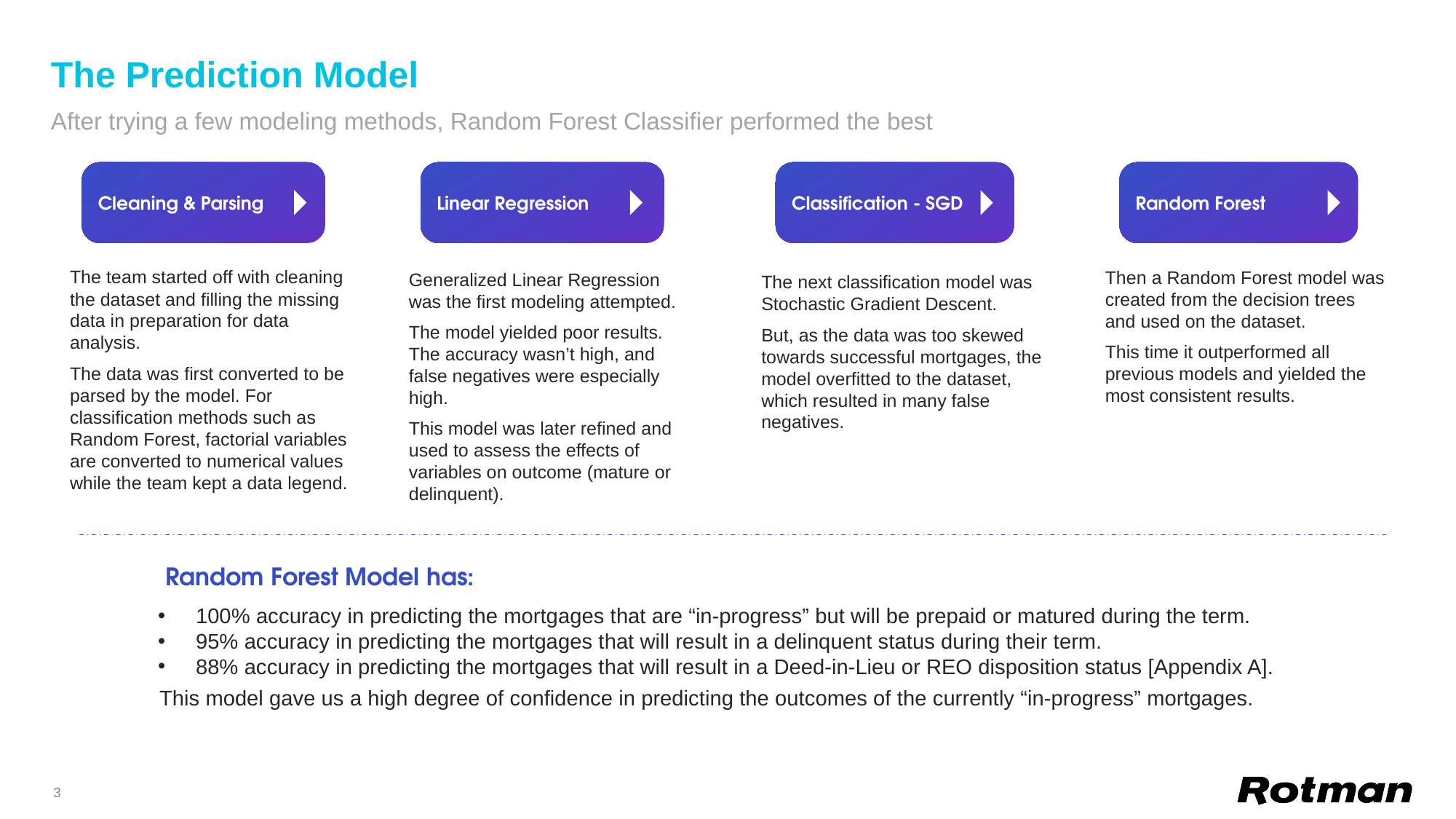

# The Prediction Model
After trying a few modeling methods, Random Forest Classifier performed the best
Cleaning & Parsing

Linear Regression

Classification - SGD

Random Forest

The team started off with cleaning the dataset and filling the missing data in preparation for data analysis.
The data was first converted to be parsed by the model. For classification methods such as Random Forest, factorial variables are converted to numerical values while the team kept a data legend.
Then a Random Forest model was created from the decision trees and used on the dataset.
This time it outperformed all previous models and yielded the most consistent results.
Generalized Linear Regression was the first modeling attempted.
The model yielded poor results. The accuracy wasn’t high, and false negatives were especially high.
This model was later refined and used to assess the effects of variables on outcome (mature or delinquent).
The next classification model was Stochastic Gradient Descent.
But, as the data was too skewed towards successful mortgages, the model overfitted to the dataset, which resulted in many false negatives.
Random Forest Model has:
100% accuracy in predicting the mortgages that are “in-progress” but will be prepaid or matured during the term.
95% accuracy in predicting the mortgages that will result in a delinquent status during their term.
88% accuracy in predicting the mortgages that will result in a Deed-in-Lieu or REO disposition status [Appendix A].
This model gave us a high degree of confidence in predicting the outcomes of the currently “in-progress” mortgages.

3